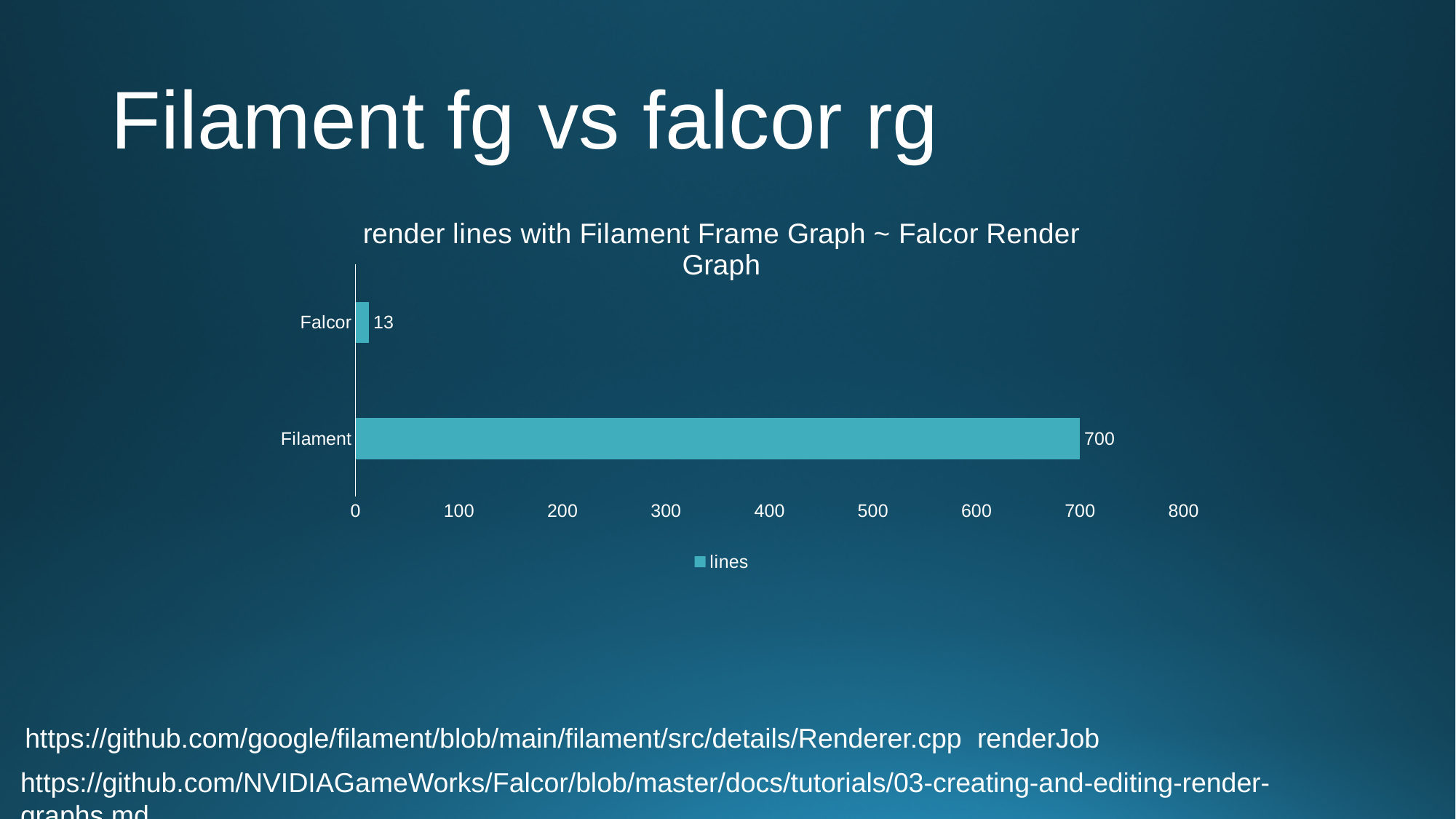

# Filament fg vs falcor rg

### Chart: render lines with Filament Frame Graph ~ Falcor Render Graph

| Category | lines |
|---|---|
| Filament | 700.0 |
| Falcor | 13.0 |
https://github.com/google/filament/blob/main/filament/src/details/Renderer.cpp  renderJob
https://github.com/NVIDIAGameWorks/Falcor/blob/master/docs/tutorials/03-creating-and-editing-render-graphs.md